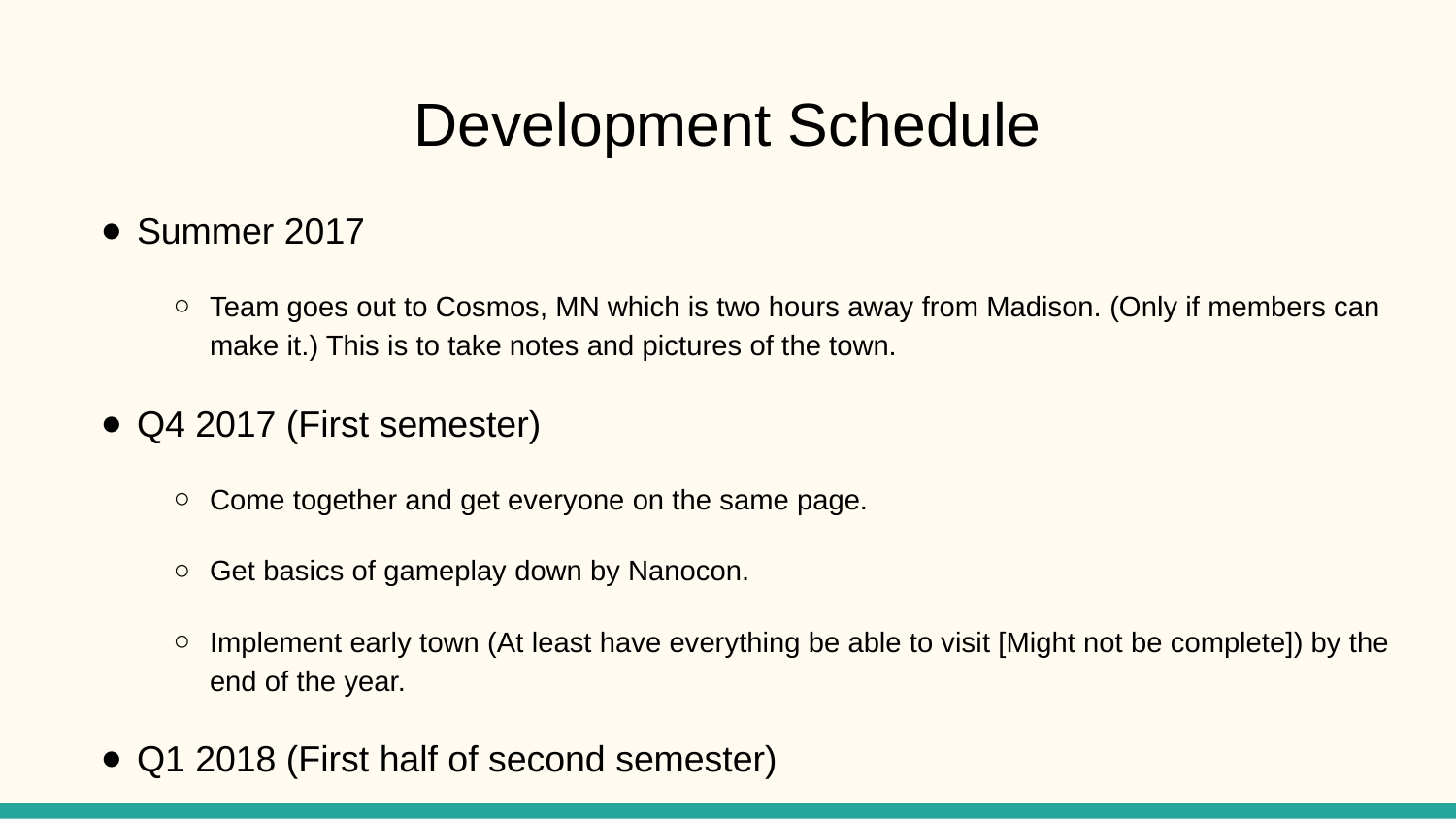

# Development Schedule
Summer 2017
Team goes out to Cosmos, MN which is two hours away from Madison. (Only if members can make it.) This is to take notes and pictures of the town.
Q4 2017 (First semester)
Come together and get everyone on the same page.
Get basics of gameplay down by Nanocon.
Implement early town (At least have everything be able to visit [Might not be complete]) by the end of the year.
Q1 2018 (First half of second semester)
Get half of the town finished.
Q2 2018 (Second half of second semester)
Finish.